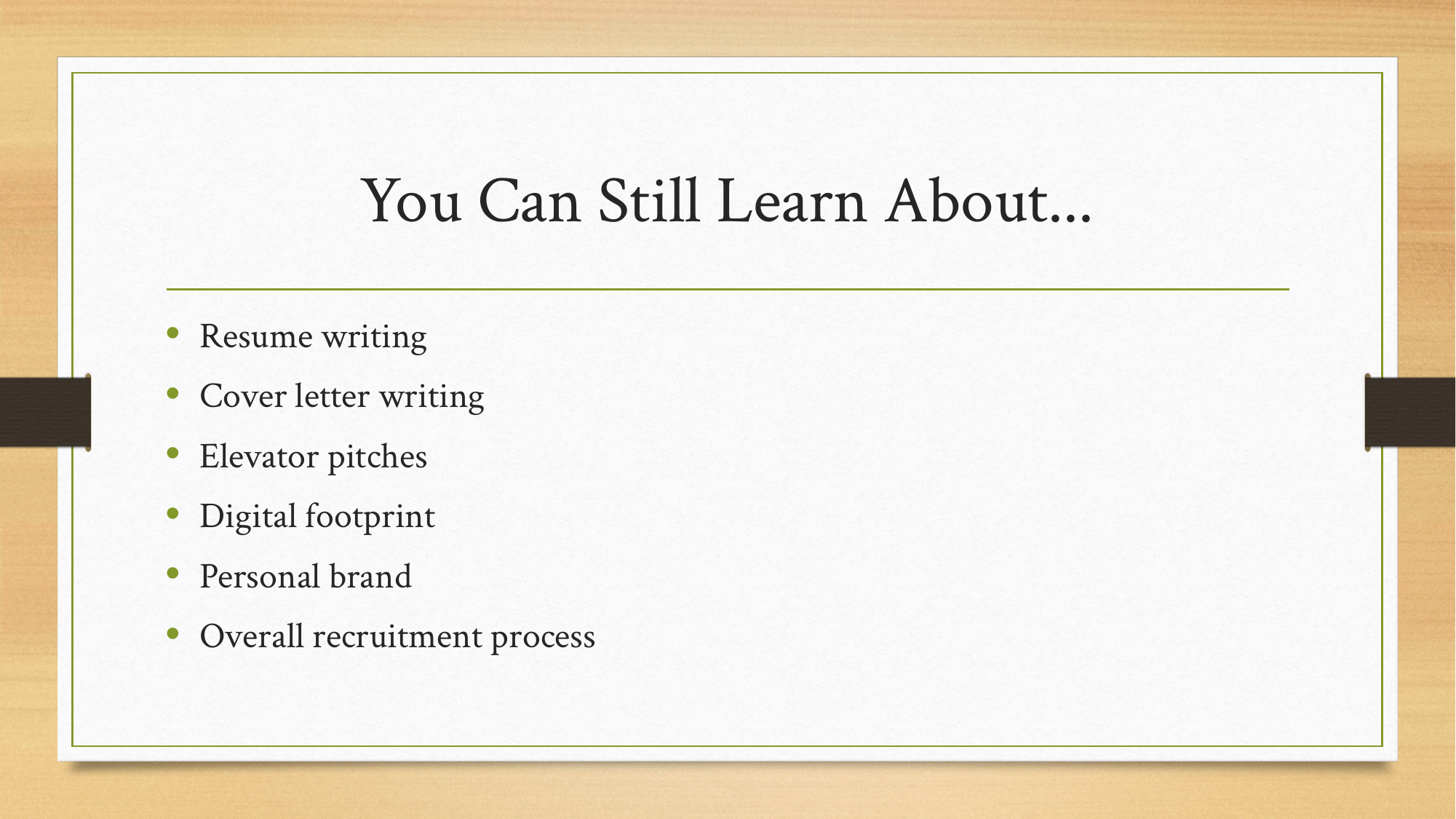

# You Can Still Learn About...
Resume writing
Cover letter writing
Elevator pitches
Digital footprint
Personal brand
Overall recruitment process